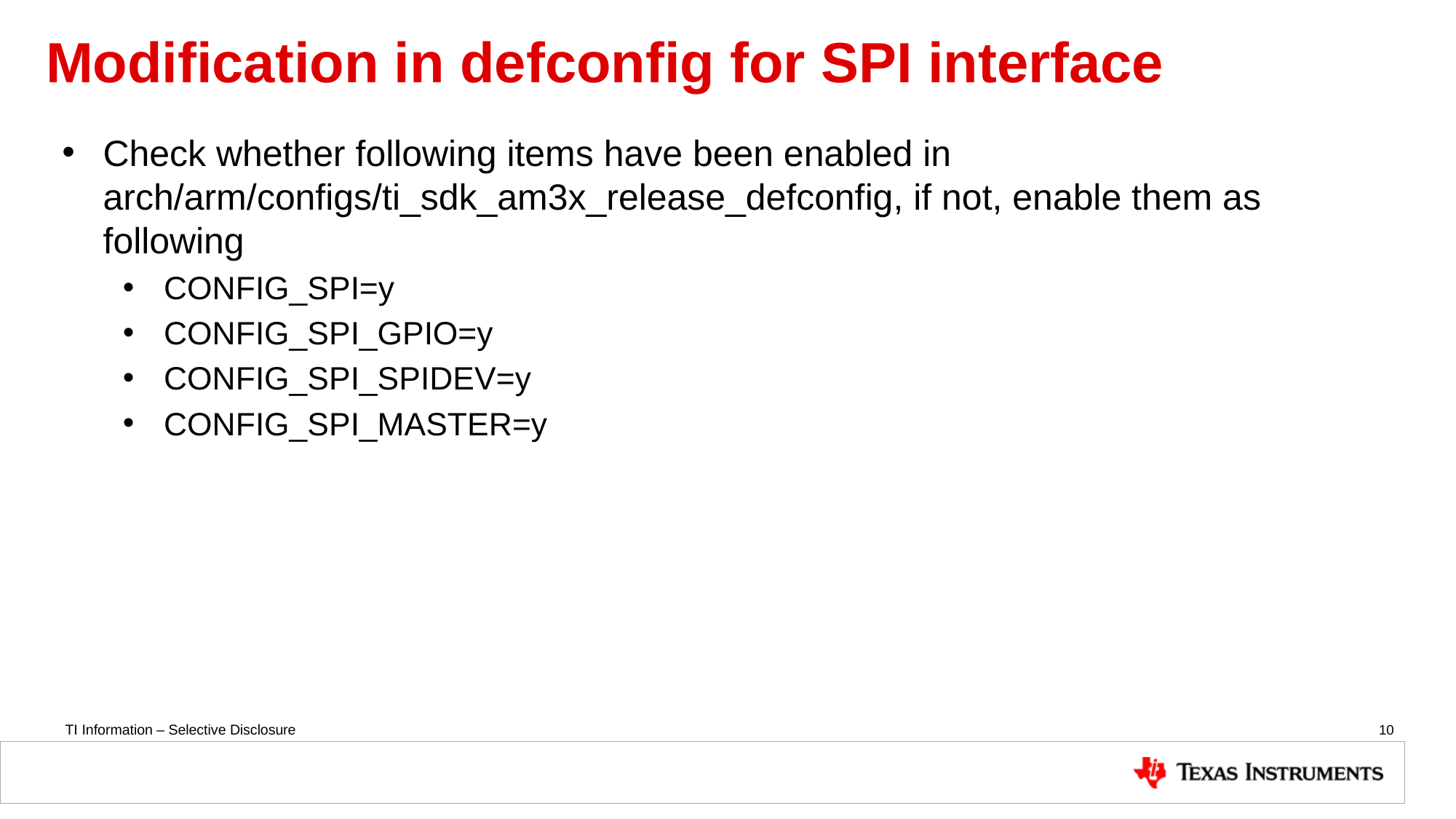

# Modification in defconfig for SPI interface
Check whether following items have been enabled in arch/arm/configs/ti_sdk_am3x_release_defconfig, if not, enable them as following
CONFIG_SPI=y
CONFIG_SPI_GPIO=y
CONFIG_SPI_SPIDEV=y
CONFIG_SPI_MASTER=y
10